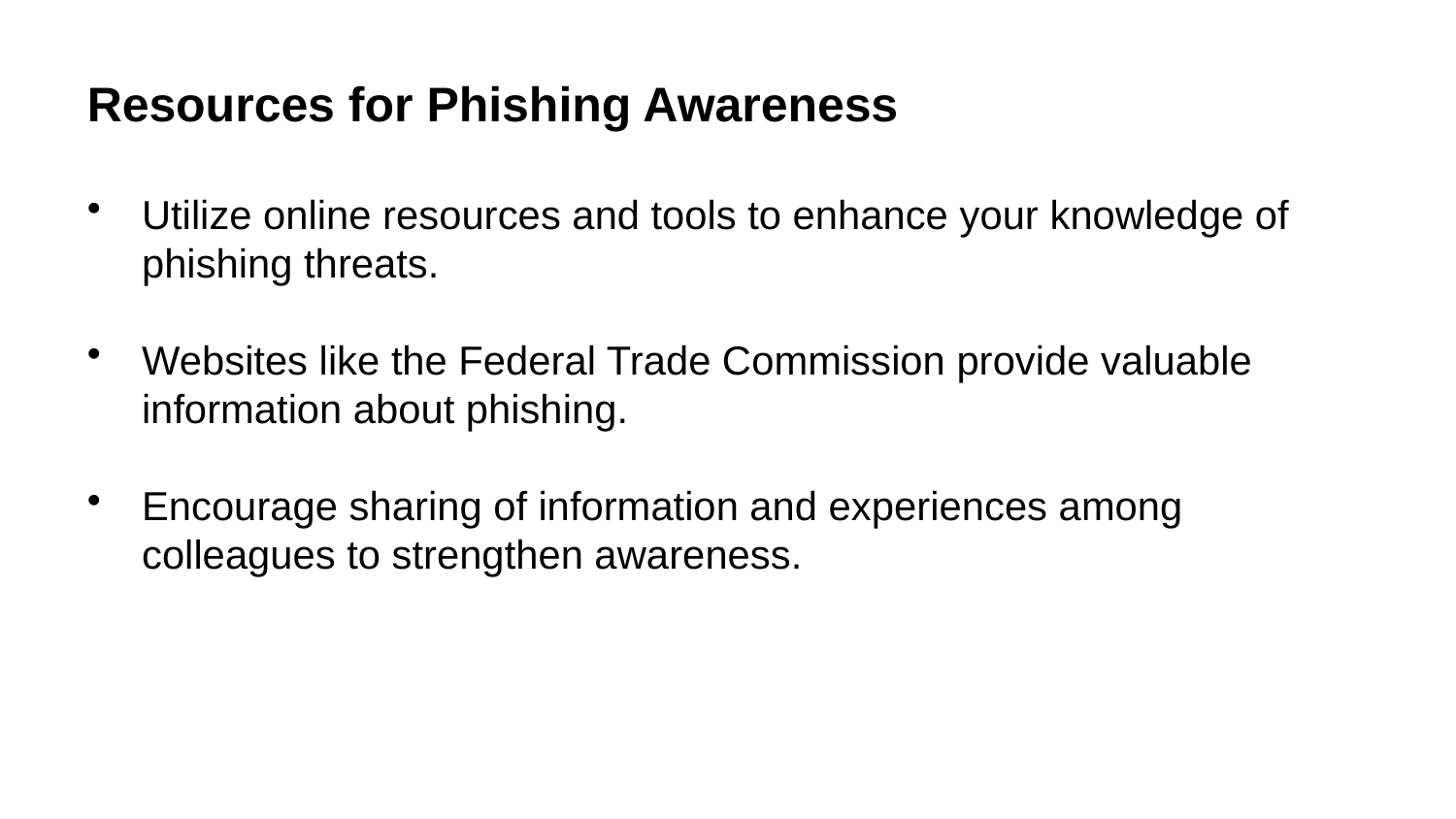

Resources for Phishing Awareness
Utilize online resources and tools to enhance your knowledge of phishing threats.

Websites like the Federal Trade Commission provide valuable information about phishing.

Encourage sharing of information and experiences among colleagues to strengthen awareness.